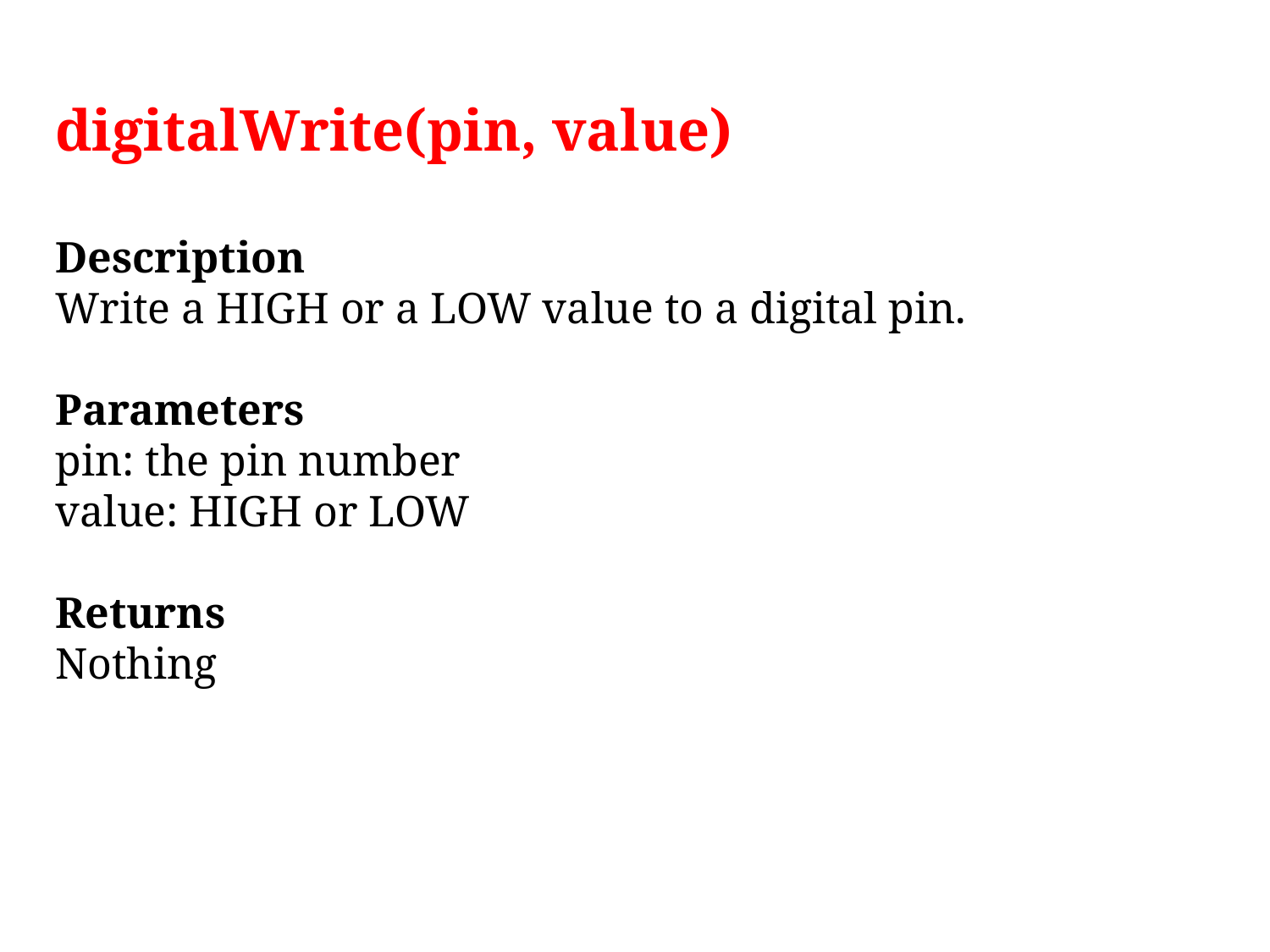

digitalWrite(pin, value)

Description
Write a HIGH or a LOW value to a digital pin.

Parameters
pin: the pin number
value: HIGH or LOW

Returns
Nothing